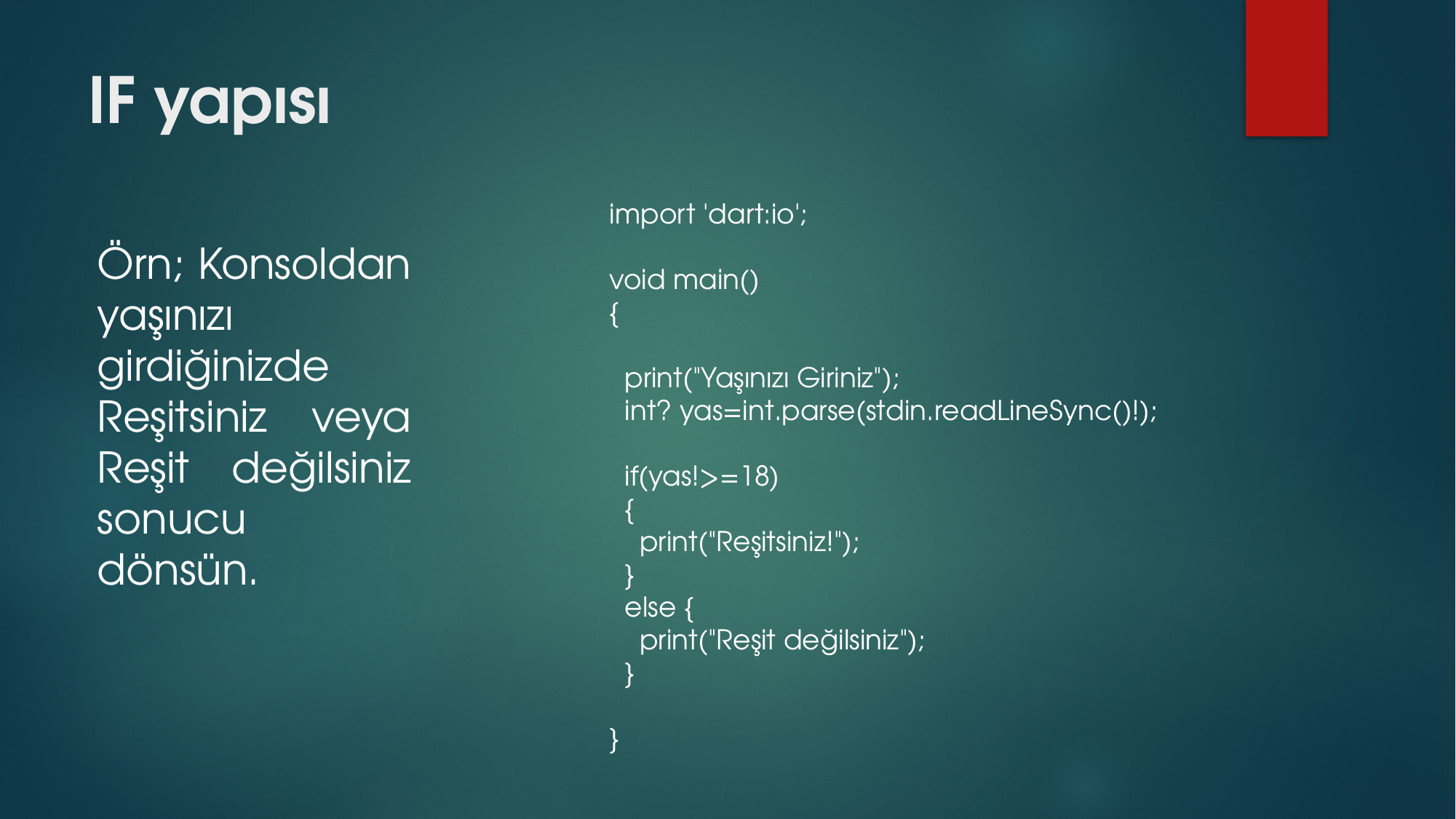

# IF yapısı
import 'dart:io';

void main()
{

  print("Yaşınızı Giriniz");
  int? yas=int.parse(stdin.readLineSync()!);

  if(yas!>=18)
  {
    print("Reşitsiniz!");
  }
  else {
    print("Reşit değilsiniz");
  }

}
Örn; Konsoldan yaşınızı girdiğinizde Reşitsiniz veya Reşit değilsiniz sonucu dönsün.